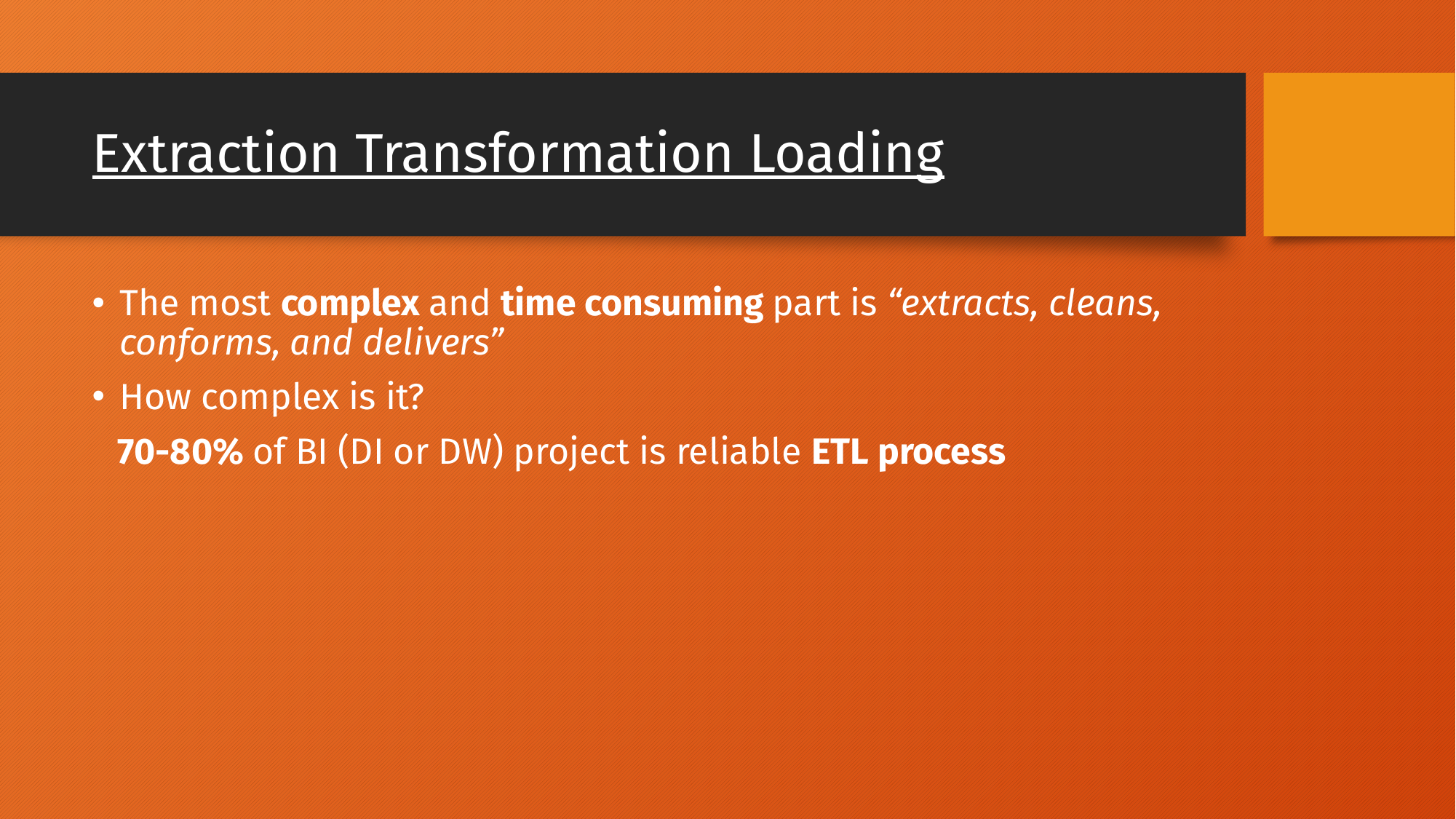

# Extraction Transformation Loading
The most complex and time consuming part is “extracts, cleans, conforms, and delivers”
How complex is it?
   70-80% of BI (DI or DW) project is reliable ETL process